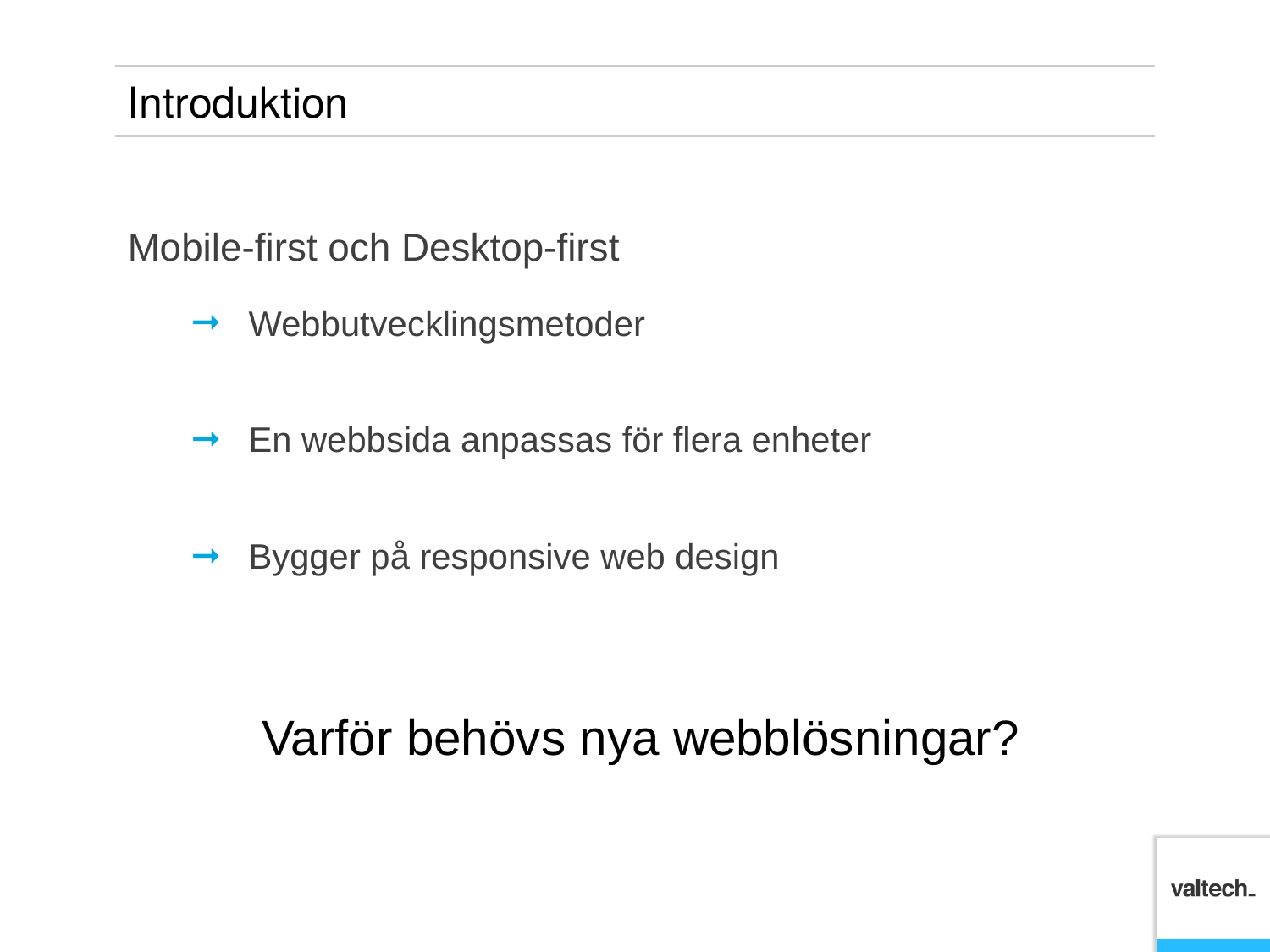

# Introduktion
Mobile-first och Desktop-first

 Webbutvecklingsmetoder

 En webbsida anpassas för flera enheter

 Bygger på responsive web design

Varför behövs nya webblösningar?